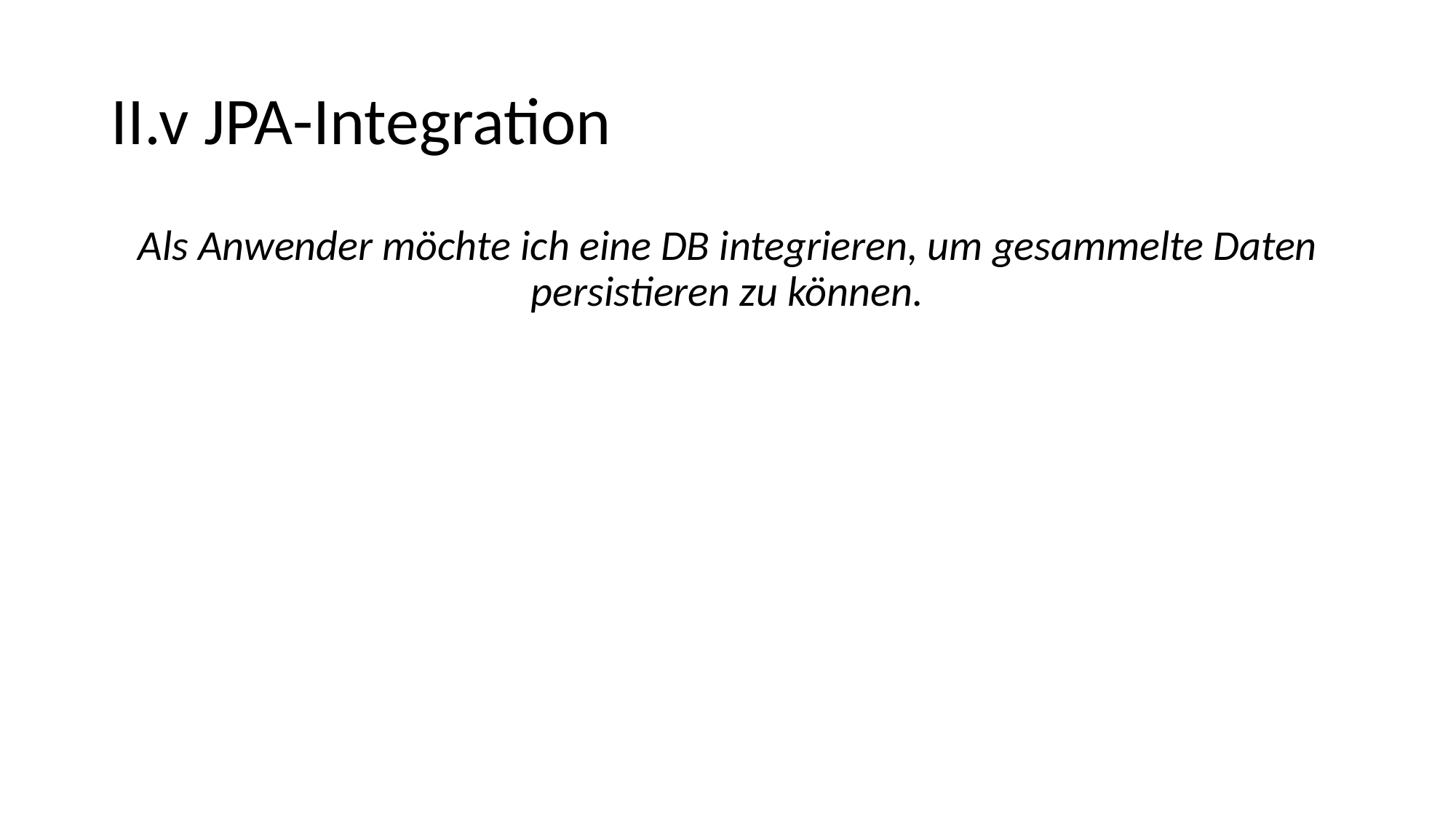

# II.v JPA-Integration
Als Anwender möchte ich eine DB integrieren, um gesammelte Daten persistieren zu können.